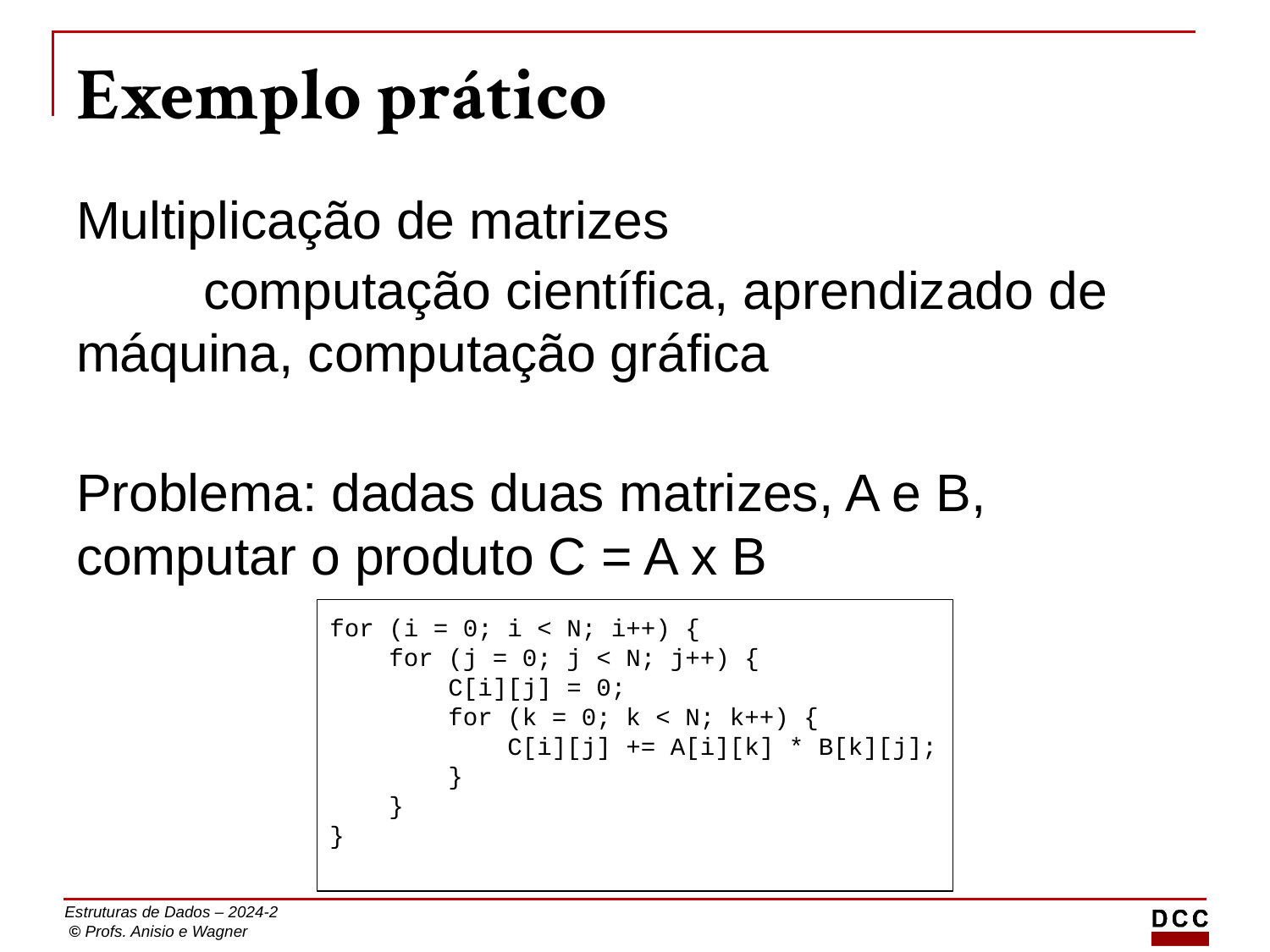

# Exemplo prático
Multiplicação de matrizes
	computação científica, aprendizado de máquina, computação gráfica

Problema: dadas duas matrizes, A e B, computar o produto C = A x B
for (i = 0; i < N; i++) {
    for (j = 0; j < N; j++) {
        C[i][j] = 0;
        for (k = 0; k < N; k++) {
            C[i][j] += A[i][k] * B[k][j];
        }
    }
}